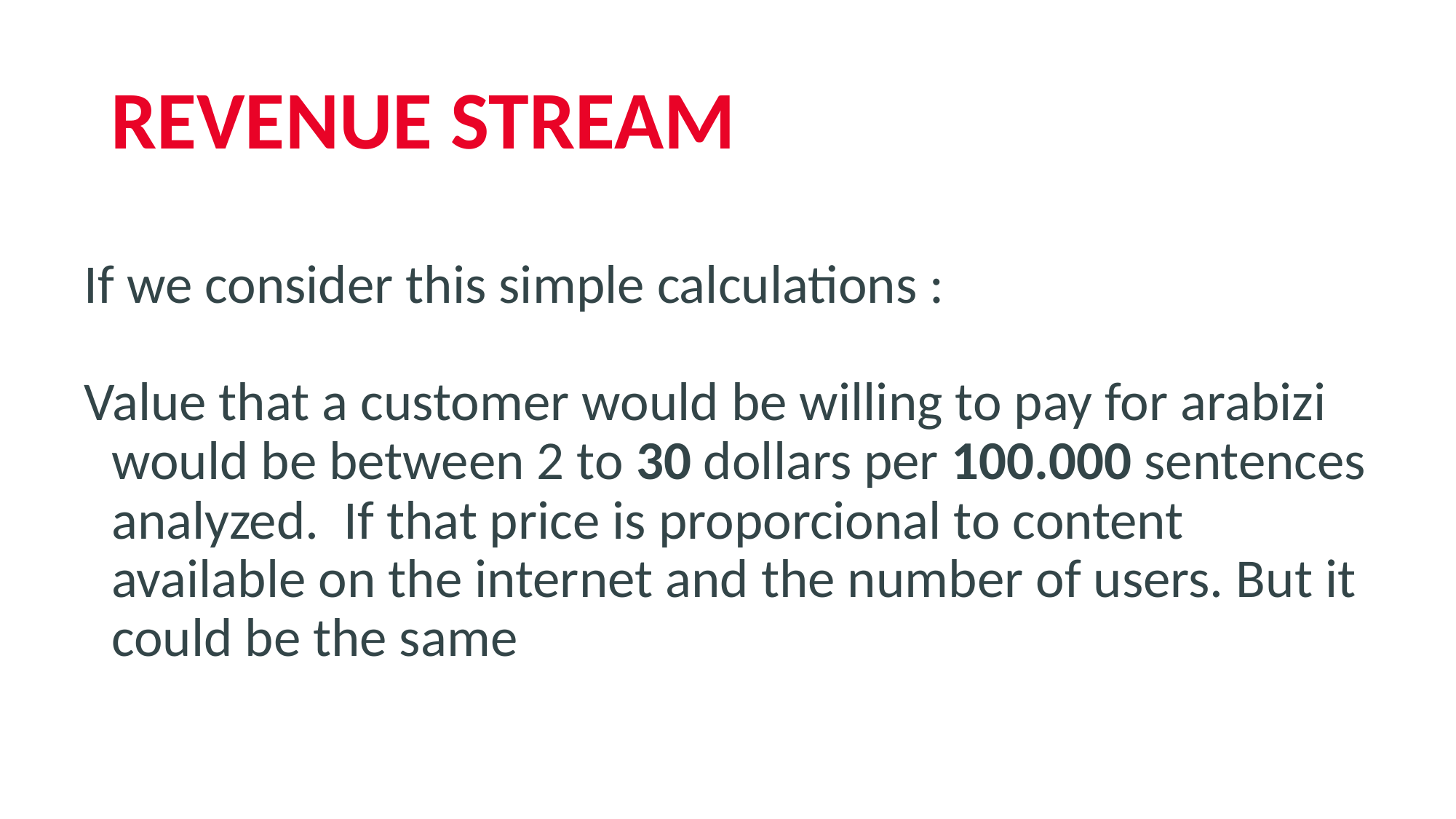

# REVENUE STREAM
If we consider this simple calculations :

Value that a customer would be willing to pay for arabizi would be between 2 to 30 dollars per 100.000 sentences analyzed.  If that price is proporcional to content available on the internet and the number of users. But it could be the same